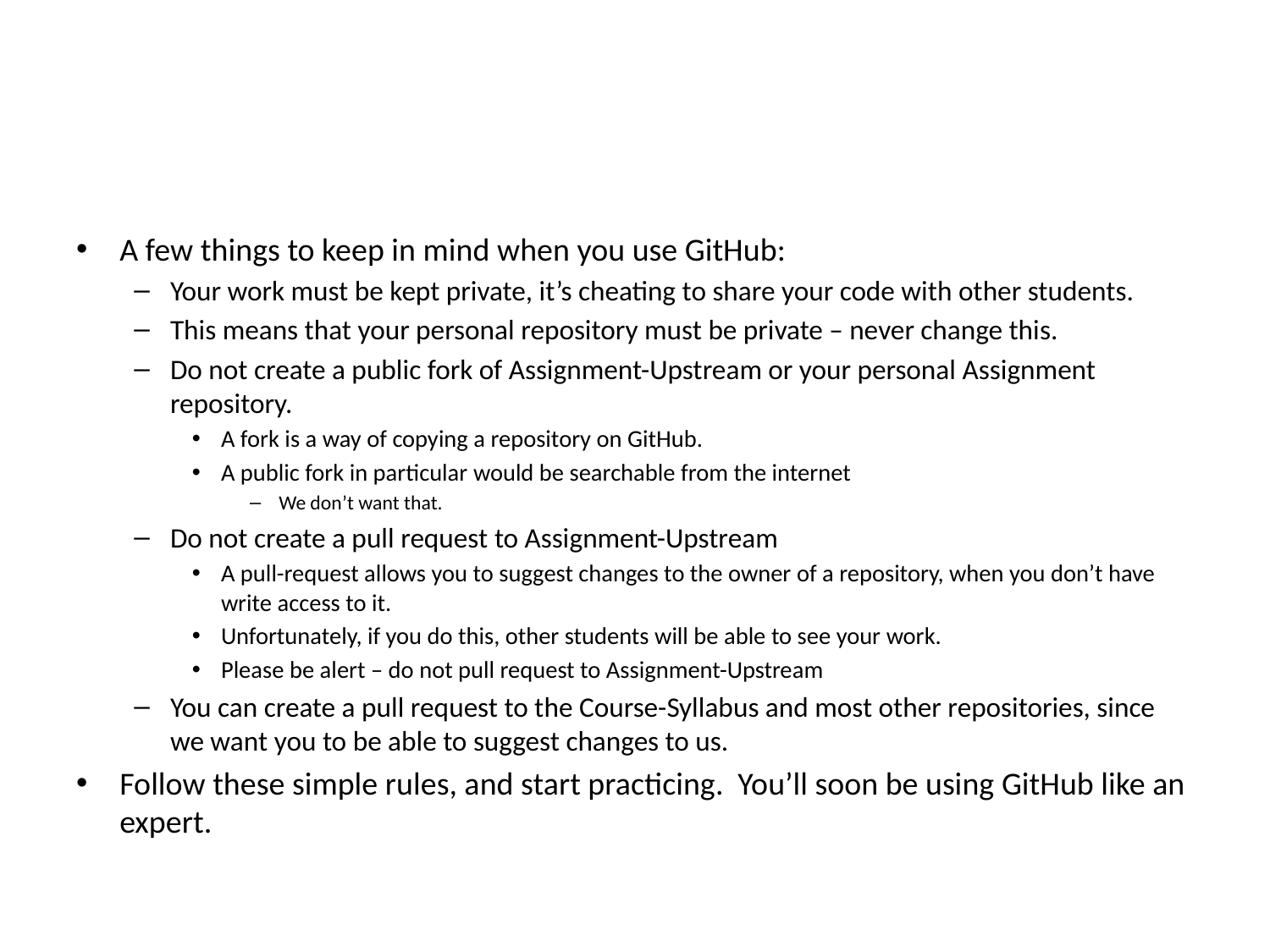

#
A few things to keep in mind when you use GitHub:
Your work must be kept private, it’s cheating to share your code with other students.
This means that your personal repository must be private – never change this.
Do not create a public fork of Assignment-Upstream or your personal Assignment repository.
A fork is a way of copying a repository on GitHub.
A public fork in particular would be searchable from the internet
We don’t want that.
Do not create a pull request to Assignment-Upstream
A pull-request allows you to suggest changes to the owner of a repository, when you don’t have write access to it.
Unfortunately, if you do this, other students will be able to see your work.
Please be alert – do not pull request to Assignment-Upstream
You can create a pull request to the Course-Syllabus and most other repositories, since we want you to be able to suggest changes to us.
Follow these simple rules, and start practicing.  You’ll soon be using GitHub like an expert.